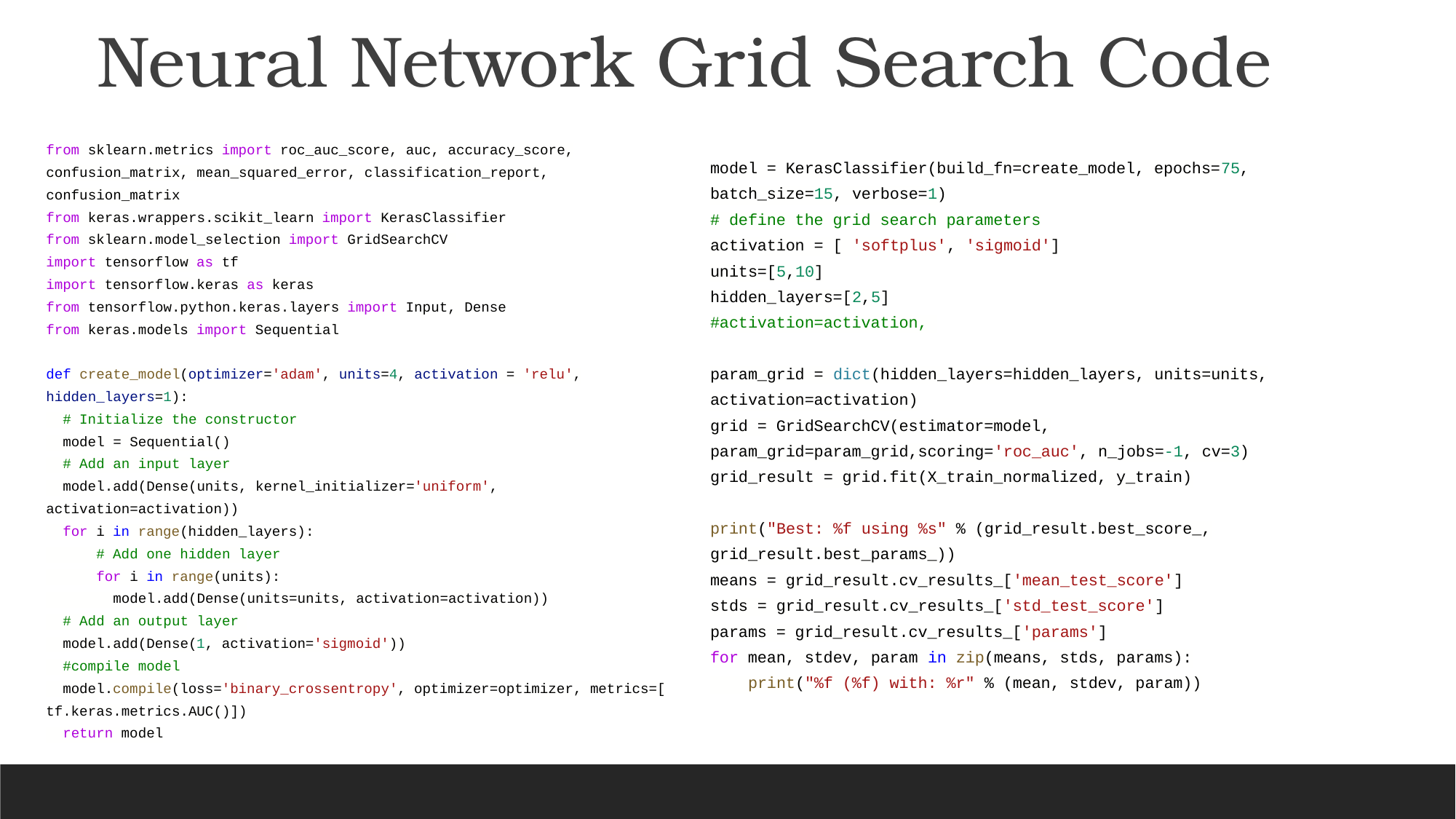

Neural Network Grid Search Code
from sklearn.metrics import roc_auc_score, auc, accuracy_score, confusion_matrix, mean_squared_error, classification_report, confusion_matrix
from keras.wrappers.scikit_learn import KerasClassifier
from sklearn.model_selection import GridSearchCV
import tensorflow as tf
import tensorflow.keras as keras
from tensorflow.python.keras.layers import Input, Dense
from keras.models import Sequential

def create_model(optimizer='adam', units=4, activation = 'relu', hidden_layers=1):
  # Initialize the constructor
  model = Sequential()
  # Add an input layer
  model.add(Dense(units, kernel_initializer='uniform', activation=activation))
  for i in range(hidden_layers):
      # Add one hidden layer
      for i in range(units):
        model.add(Dense(units=units, activation=activation))
  # Add an output layer
  model.add(Dense(1, activation='sigmoid'))
  #compile model
  model.compile(loss='binary_crossentropy', optimizer=optimizer, metrics=[ tf.keras.metrics.AUC()])
  return model
model = KerasClassifier(build_fn=create_model, epochs=75, batch_size=15, verbose=1)
# define the grid search parameters
activation = [ 'softplus', 'sigmoid']
units=[5,10]
hidden_layers=[2,5]
#activation=activation,

param_grid = dict(hidden_layers=hidden_layers, units=units, activation=activation)
grid = GridSearchCV(estimator=model, param_grid=param_grid,scoring='roc_auc', n_jobs=-1, cv=3)
grid_result = grid.fit(X_train_normalized, y_train)

print("Best: %f using %s" % (grid_result.best_score_, grid_result.best_params_))
means = grid_result.cv_results_['mean_test_score']
stds = grid_result.cv_results_['std_test_score']
params = grid_result.cv_results_['params']
for mean, stdev, param in zip(means, stds, params):
    print("%f (%f) with: %r" % (mean, stdev, param))